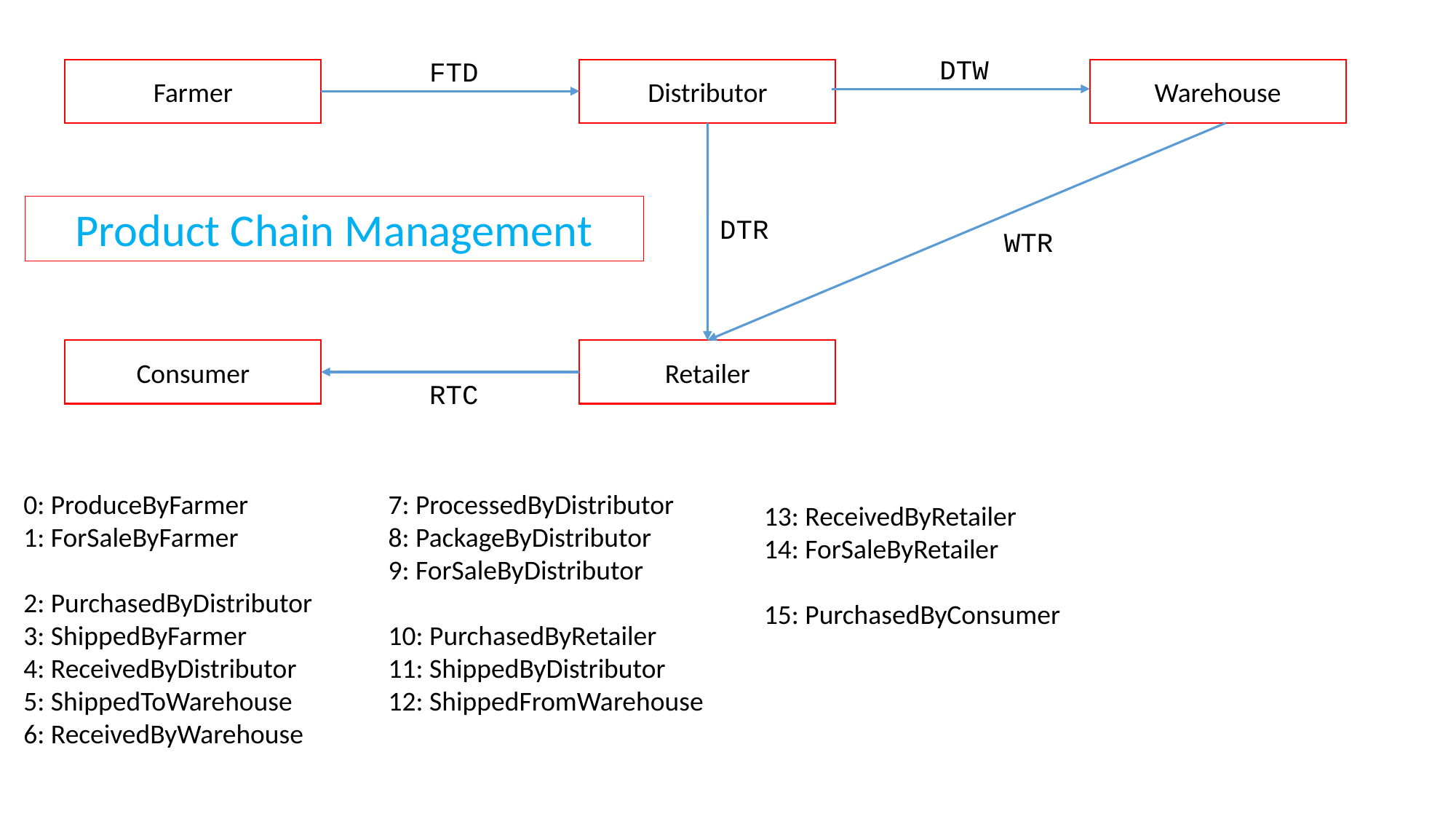

DTW
FTD
Warehouse
Farmer
Distributor
Product Chain Management
DTR
WTR
Consumer
Retailer
RTC
0: ProduceByFarmer
1: ForSaleByFarmer

2: PurchasedByDistributor
3: ShippedByFarmer
4: ReceivedByDistributor
5: ShippedToWarehouse
6: ReceivedByWarehouse
7: ProcessedByDistributor
8: PackageByDistributor
9: ForSaleByDistributor

10: PurchasedByRetailer
11: ShippedByDistributor
12: ShippedFromWarehouse
13: ReceivedByRetailer
14: ForSaleByRetailer

15: PurchasedByConsumer